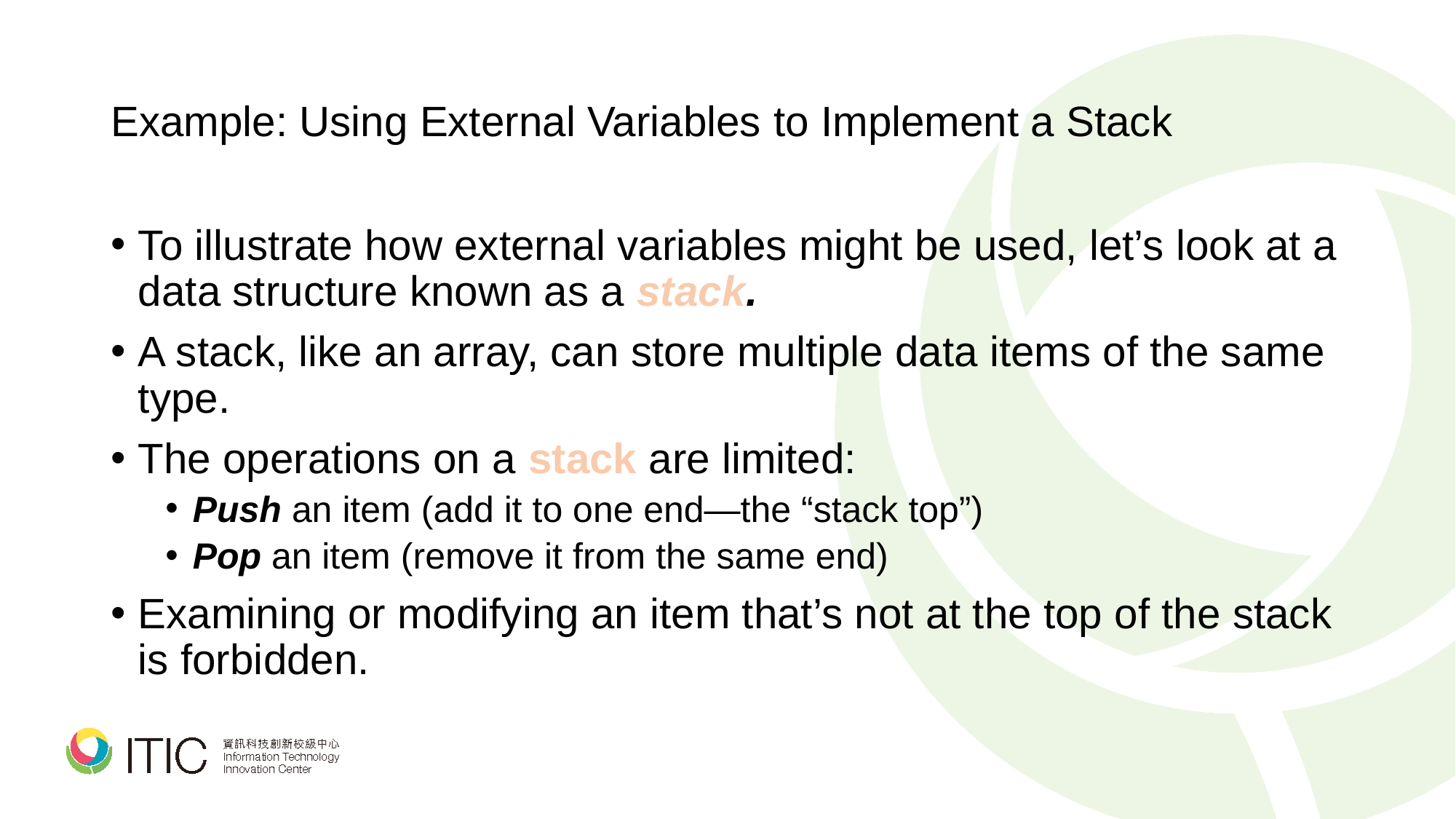

# Example: Using External Variables to Implement a Stack
To illustrate how external variables might be used, let’s look at a data structure known as a stack.
A stack, like an array, can store multiple data items of the same type.
The operations on a stack are limited:
Push an item (add it to one end—the “stack top”)
Pop an item (remove it from the same end)
Examining or modifying an item that’s not at the top of the stack is forbidden.